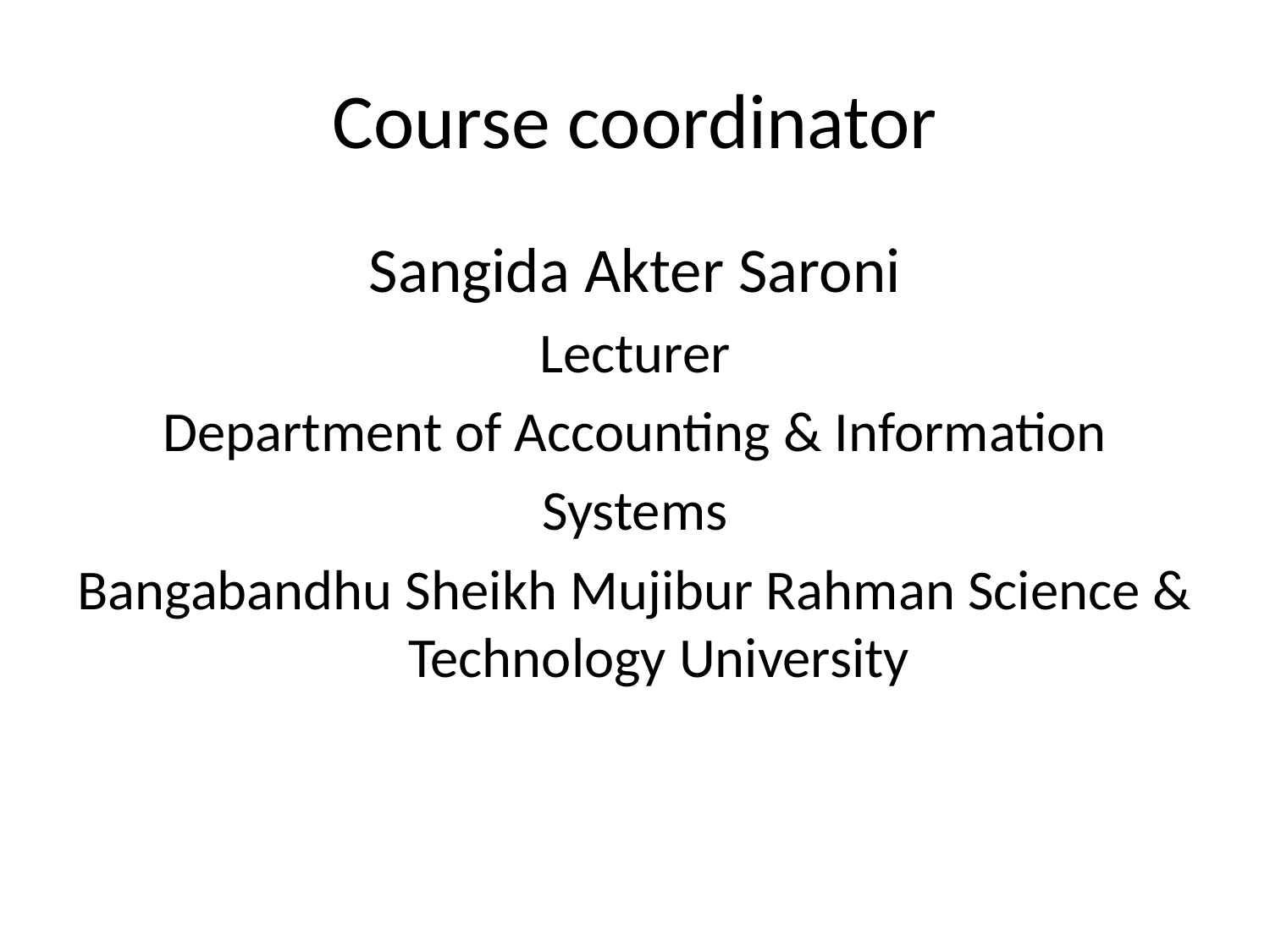

# Course coordinator
Sangida Akter Saroni
Lecturer
Department of Accounting & Information
Systems
Bangabandhu Sheikh Mujibur Rahman Science & Technology University